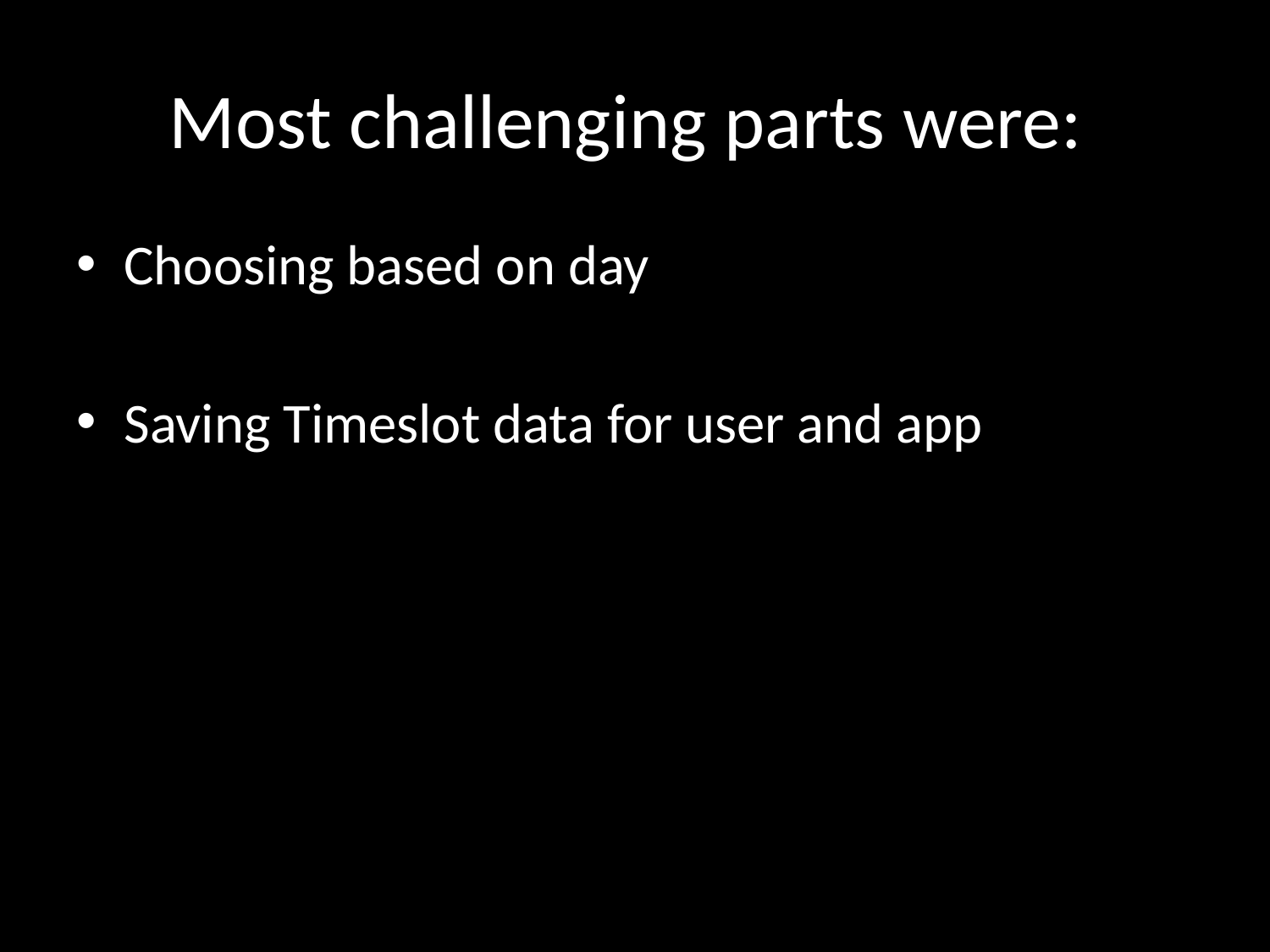

# Most challenging parts were:
Choosing based on day

Saving Timeslot data for user and app